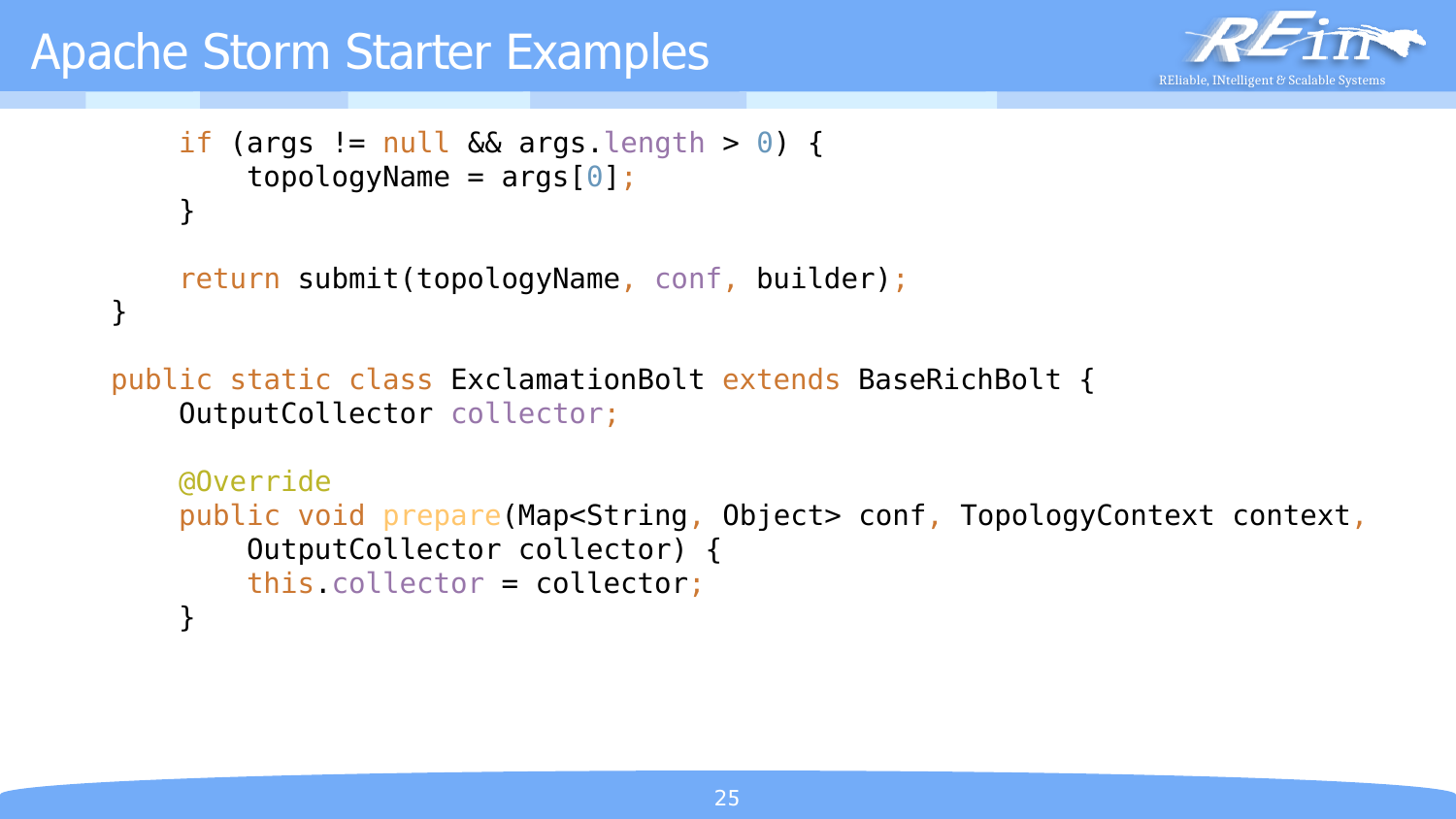

# Apache Storm Starter Examples
        if (args != null && args.length > 0) {
            topologyName = args[0];
        }
        return submit(topologyName, conf, builder);
    }
    public static class ExclamationBolt extends BaseRichBolt {
        OutputCollector collector;
        @Override
        public void prepare(Map<String, Object> conf, TopologyContext context,
            OutputCollector collector) {
            this.collector = collector;
        }
25